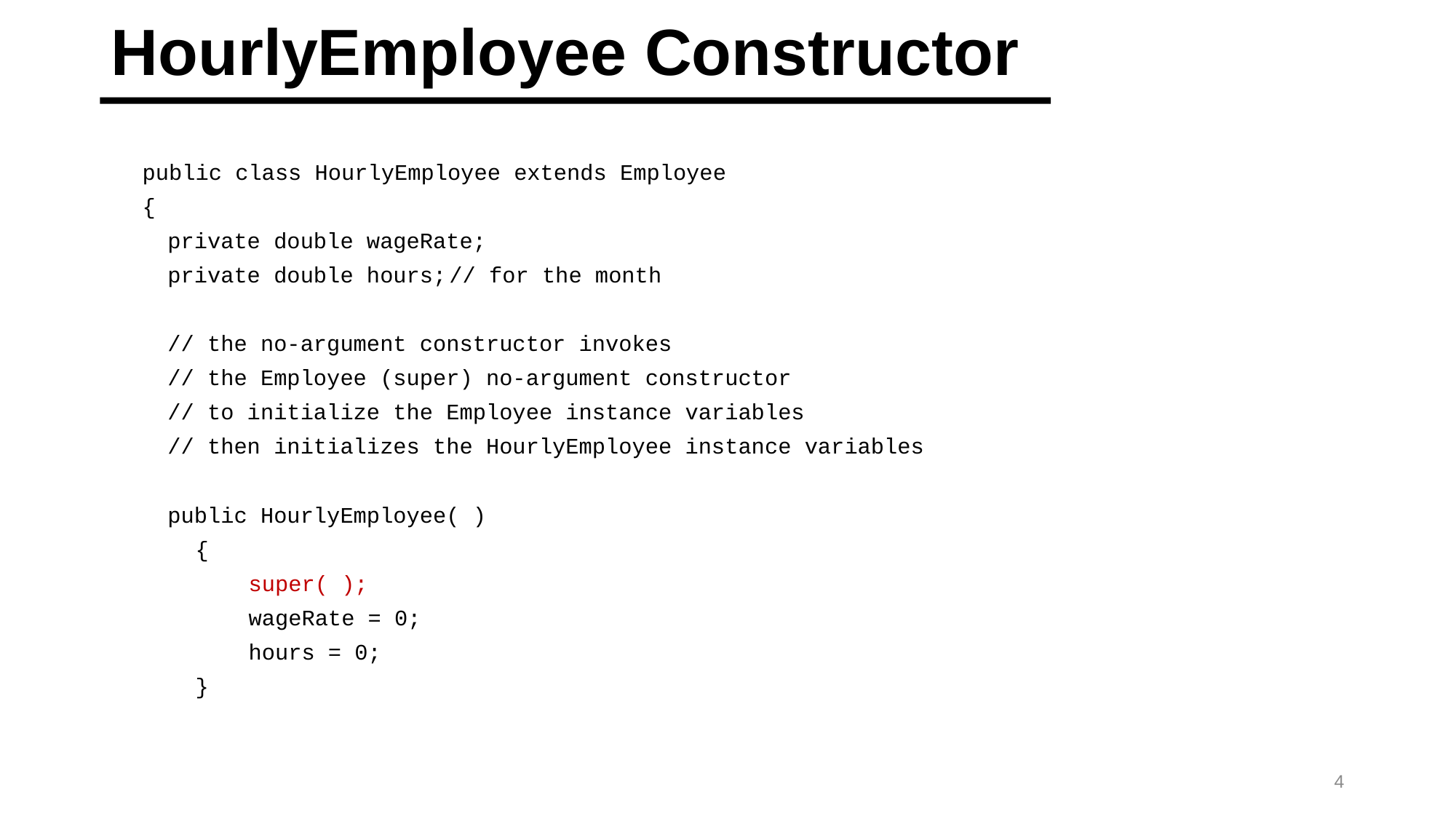

# HourlyEmployee Constructor

public class HourlyEmployee extends Employee
{
	private double wageRate;
	private double hours;	// for the month

	// the no-argument constructor invokes
	// the Employee (super) no-argument constructor
	// to initialize the Employee instance variables
	// then initializes the HourlyEmployee instance variables

	public HourlyEmployee( )
    {
        super( );
        wageRate = 0;
        hours = 0;
    }
4